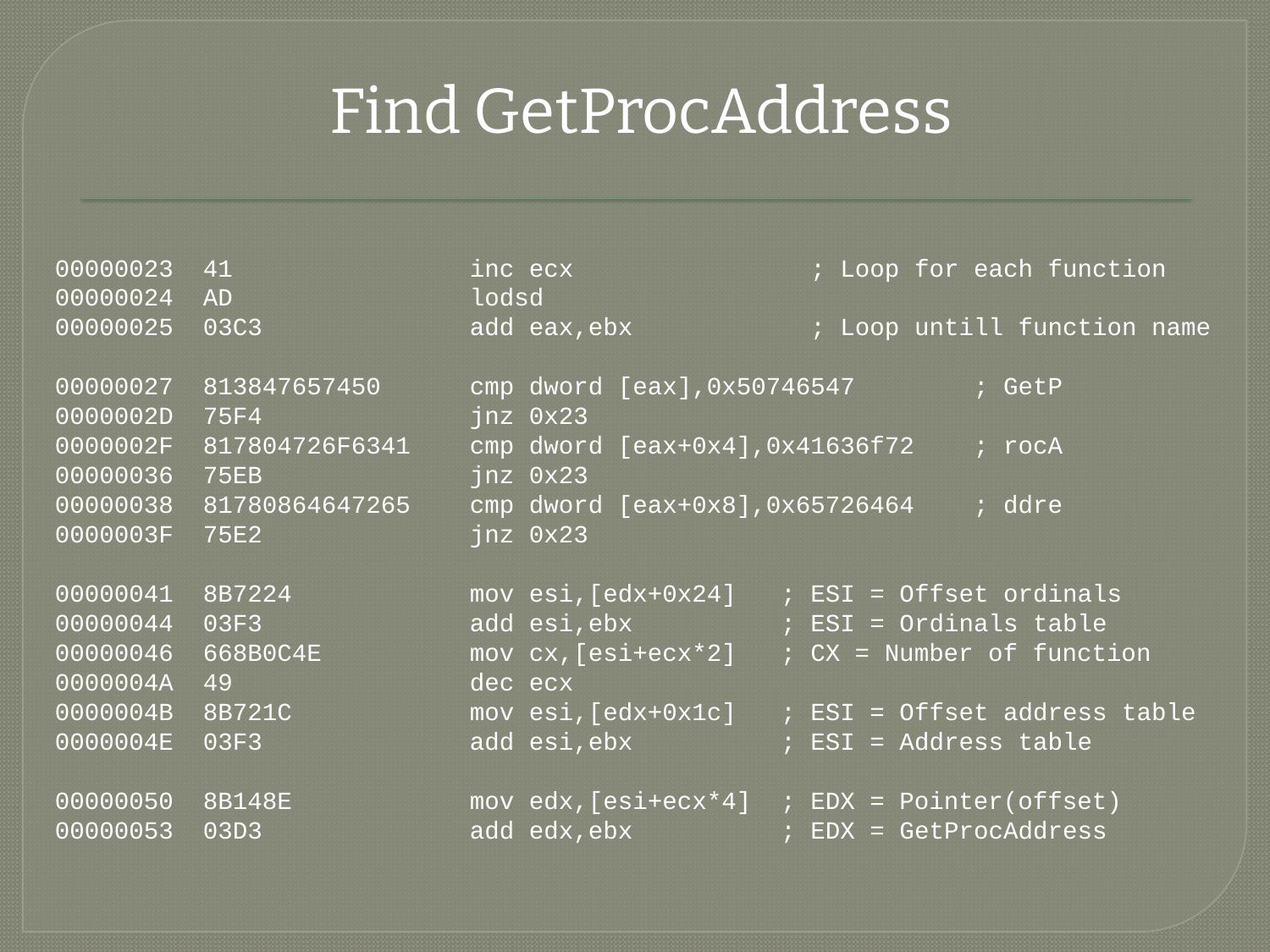

Find GetProcAddress
00000023  41                inc ecx                ; Loop for each function
00000024  AD                lodsd
00000025  03C3              add eax,ebx            ; Loop untill function name

00000027  813847657450      cmp dword [eax],0x50746547        ; GetP
0000002D  75F4              jnz 0x23
0000002F  817804726F6341    cmp dword [eax+0x4],0x41636f72    ; rocA
00000036  75EB              jnz 0x23
00000038  81780864647265    cmp dword [eax+0x8],0x65726464    ; ddre
0000003F  75E2              jnz 0x23

00000041  8B7224            mov esi,[edx+0x24]   ; ESI = Offset ordinals
00000044  03F3              add esi,ebx          ; ESI = Ordinals table
00000046  668B0C4E          mov cx,[esi+ecx*2]   ; CX = Number of function
0000004A  49                dec ecx
0000004B  8B721C            mov esi,[edx+0x1c]   ; ESI = Offset address table
0000004E  03F3              add esi,ebx          ; ESI = Address table

00000050  8B148E            mov edx,[esi+ecx*4]  ; EDX = Pointer(offset)
00000053  03D3              add edx,ebx          ; EDX = GetProcAddress